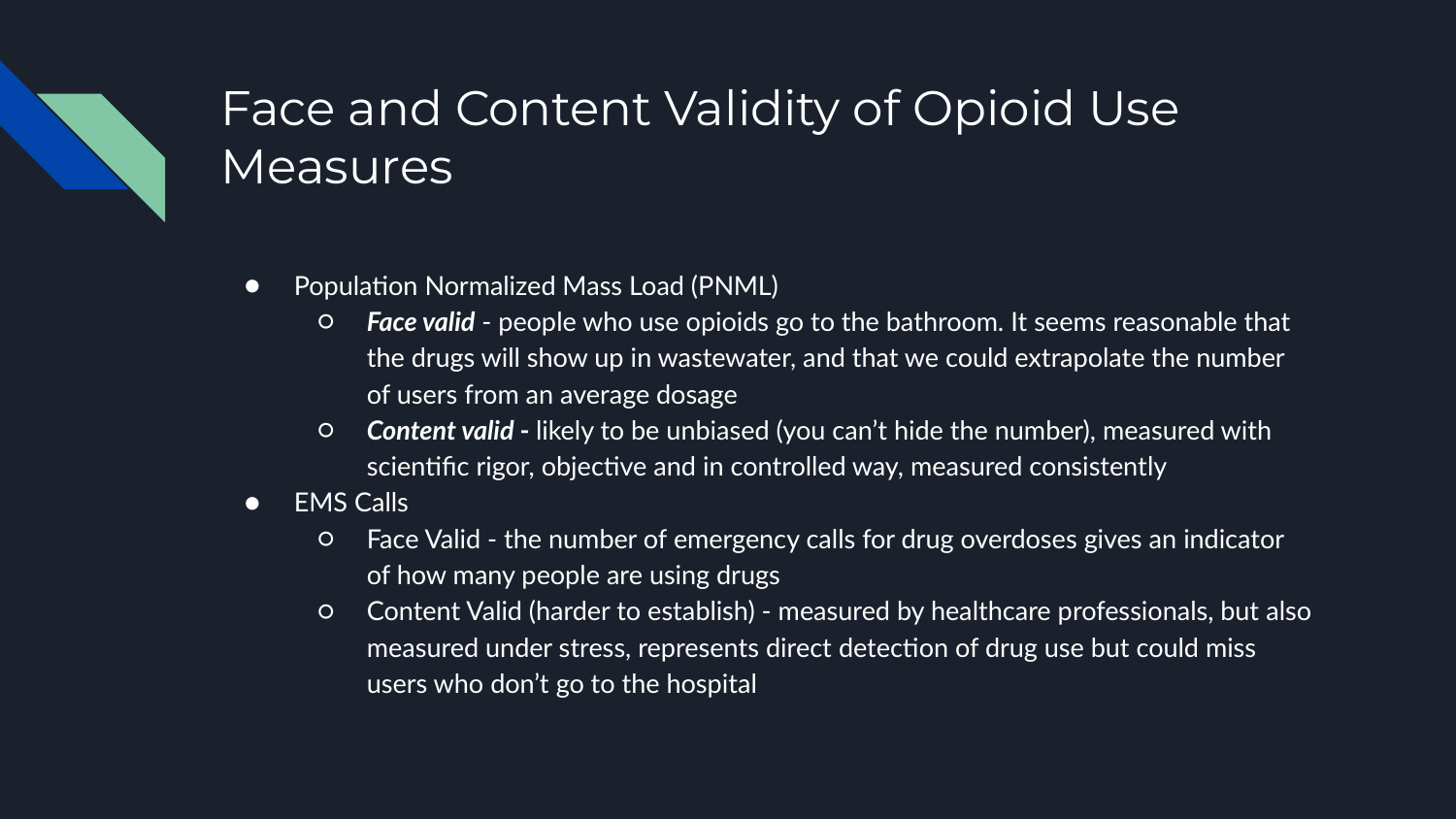

# Face and Content Validity of Opioid Use Measures
Population Normalized Mass Load (PNML)
Face valid - people who use opioids go to the bathroom. It seems reasonable that the drugs will show up in wastewater, and that we could extrapolate the number of users from an average dosage
Content valid - likely to be unbiased (you can’t hide the number), measured with scientific rigor, objective and in controlled way, measured consistently
EMS Calls
Face Valid - the number of emergency calls for drug overdoses gives an indicator of how many people are using drugs
Content Valid (harder to establish) - measured by healthcare professionals, but also measured under stress, represents direct detection of drug use but could miss users who don’t go to the hospital